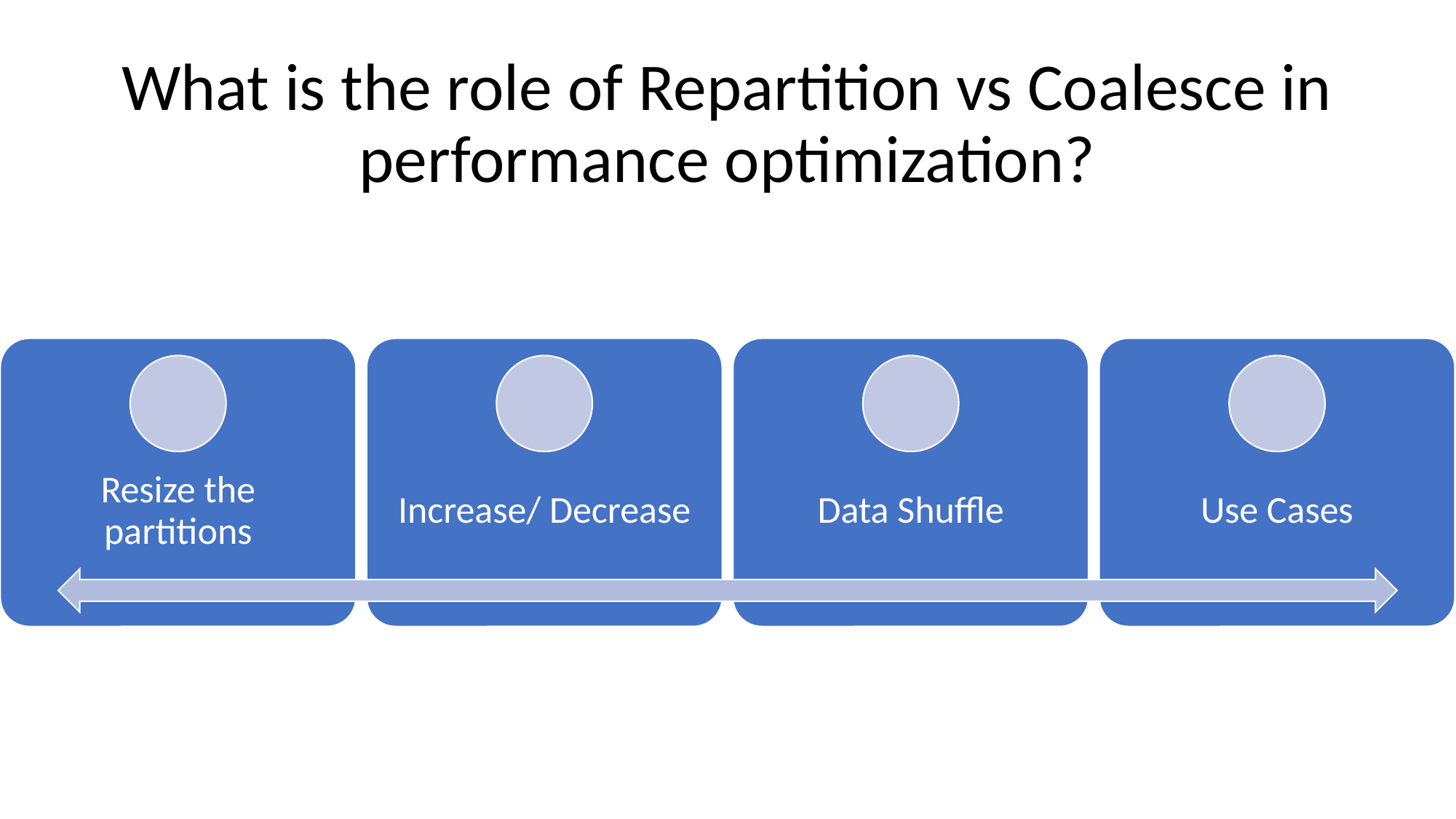

# What is the role of Repartition vs Coalesce in performance optimization?
Resize the partitions
Increase/ Decrease
Data Shuffle
Use Cases